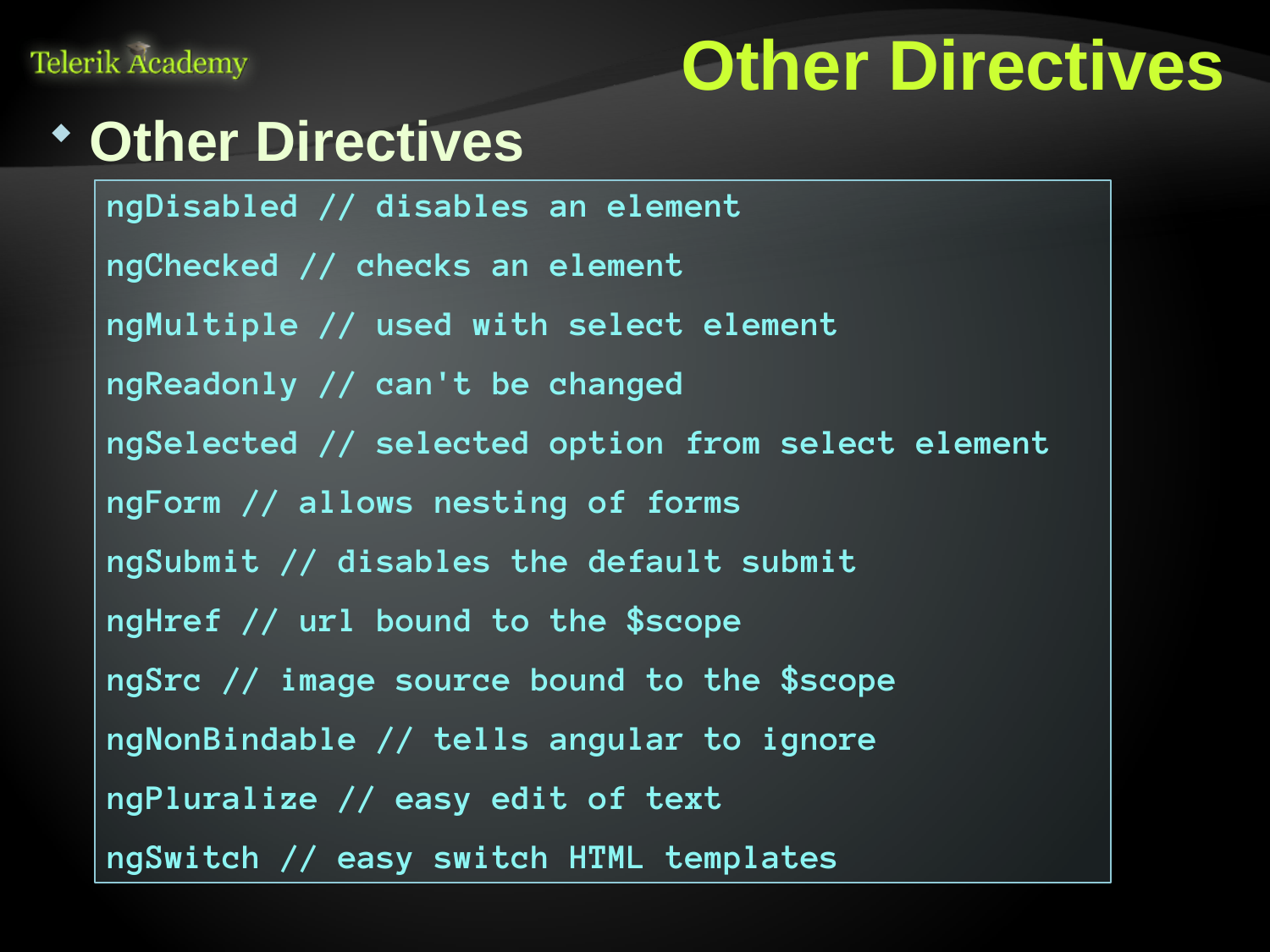

# Other Directives
Other Directives
ngDisabled // disables an element
ngChecked // checks an element
ngMultiple // used with select element
ngReadonly // can't be changed
ngSelected // selected option from select element
ngForm // allows nesting of forms
ngSubmit // disables the default submit
ngHref // url bound to the $scope
ngSrc // image source bound to the $scope
ngNonBindable // tells angular to ignore
ngPluralize // easy edit of text
ngSwitch // easy switch HTML templates